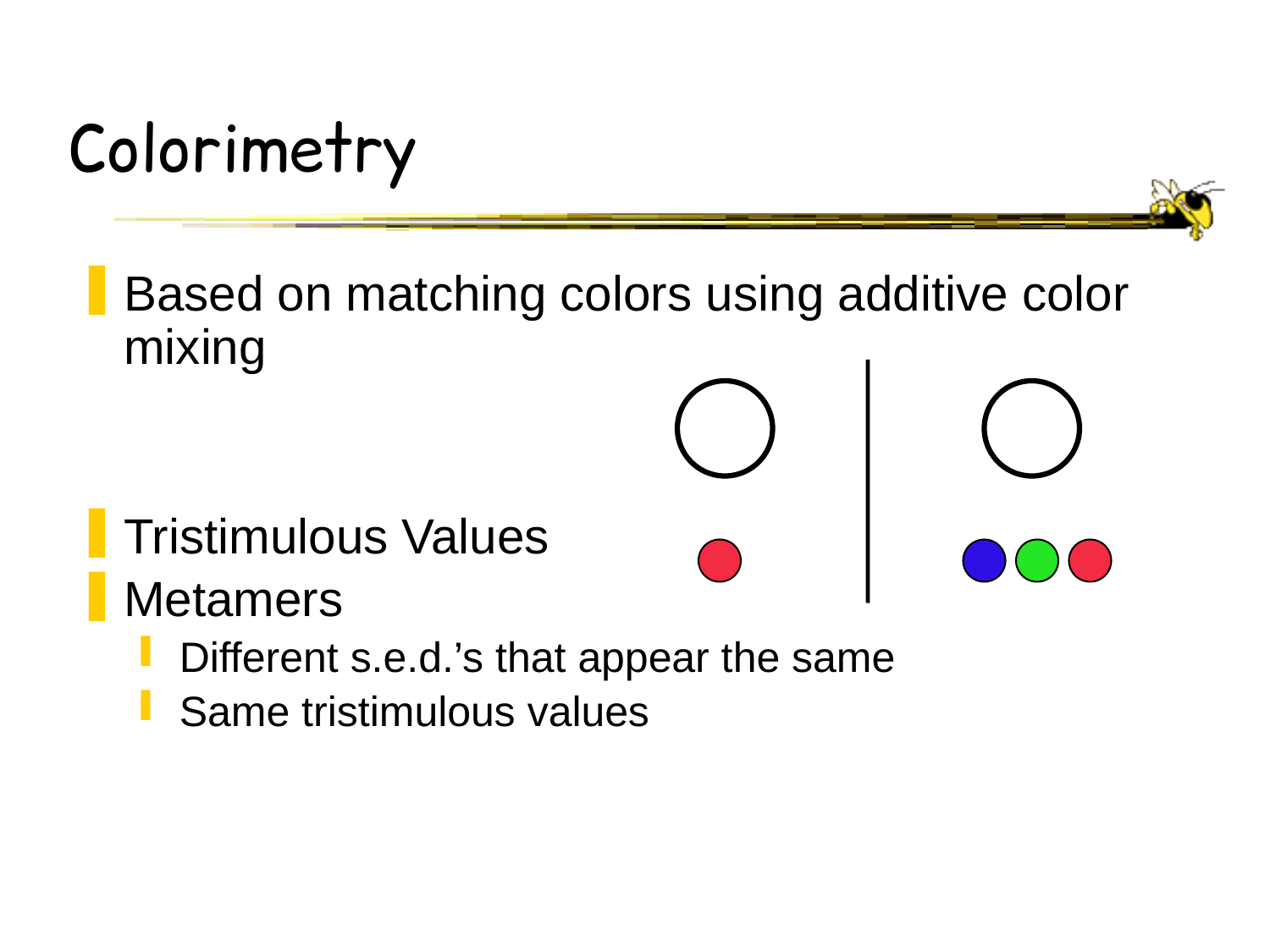

# Colorimetry
Based on matching colors using additive color mixing

Tristimulous Values
Metamers
Different s.e.d.’s that appear the same
Same tristimulous values